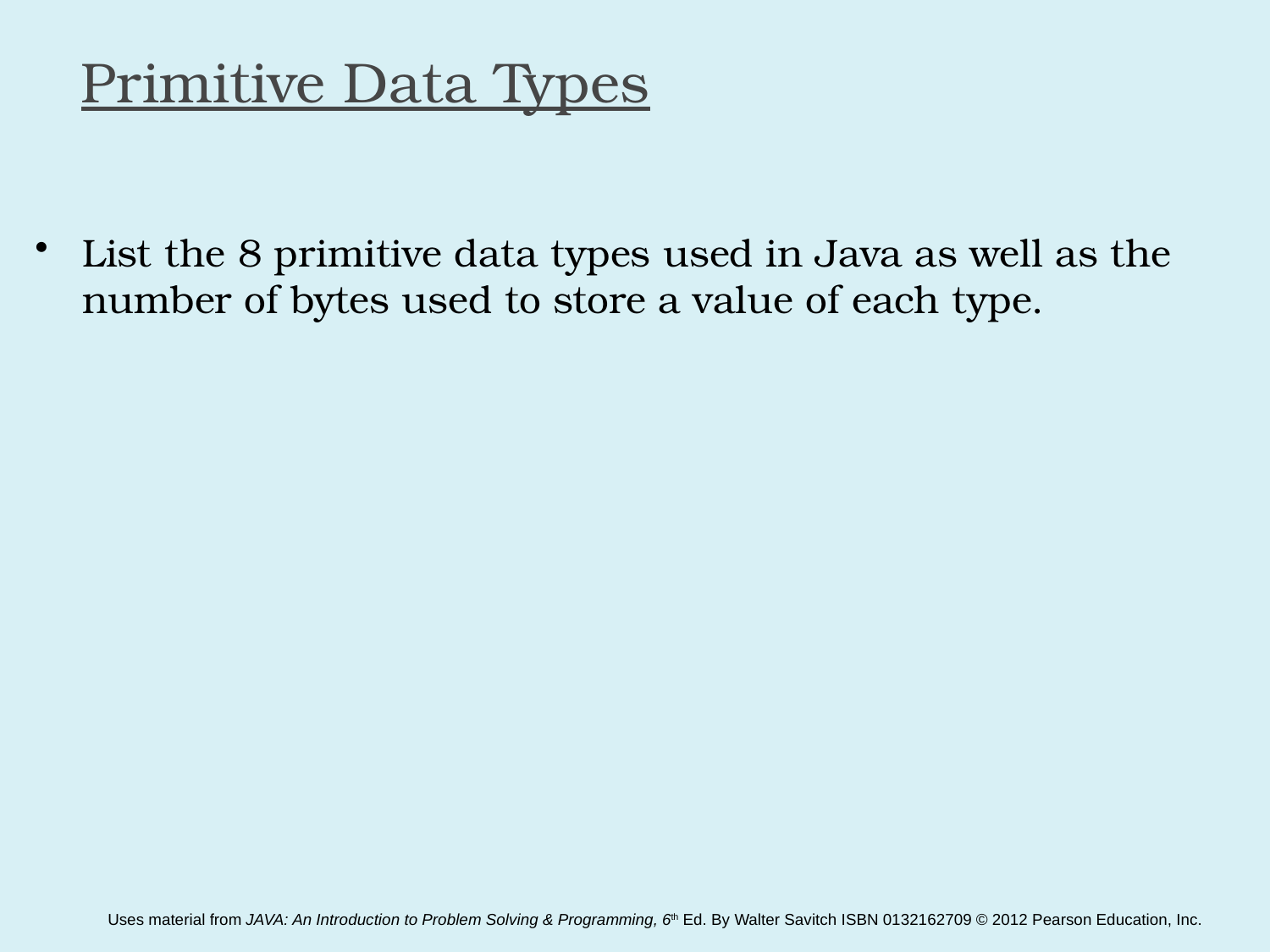

# Primitive Data Types
List the 8 primitive data types used in Java as well as the number of bytes used to store a value of each type.